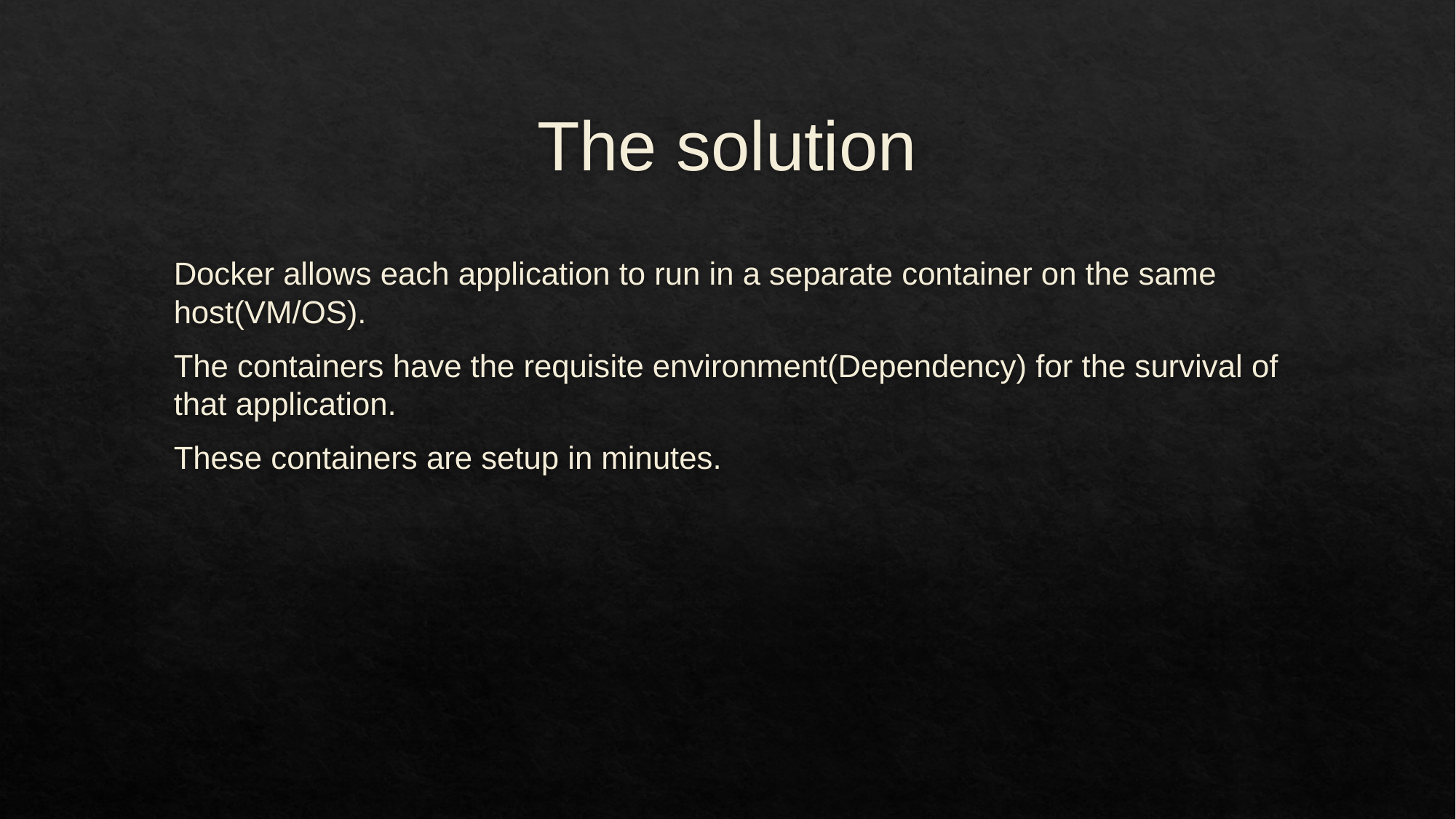

# The solution
Docker allows each application to run in a separate container on the same host(VM/OS).
The containers have the requisite environment(Dependency) for the survival of that application.
These containers are setup in minutes.